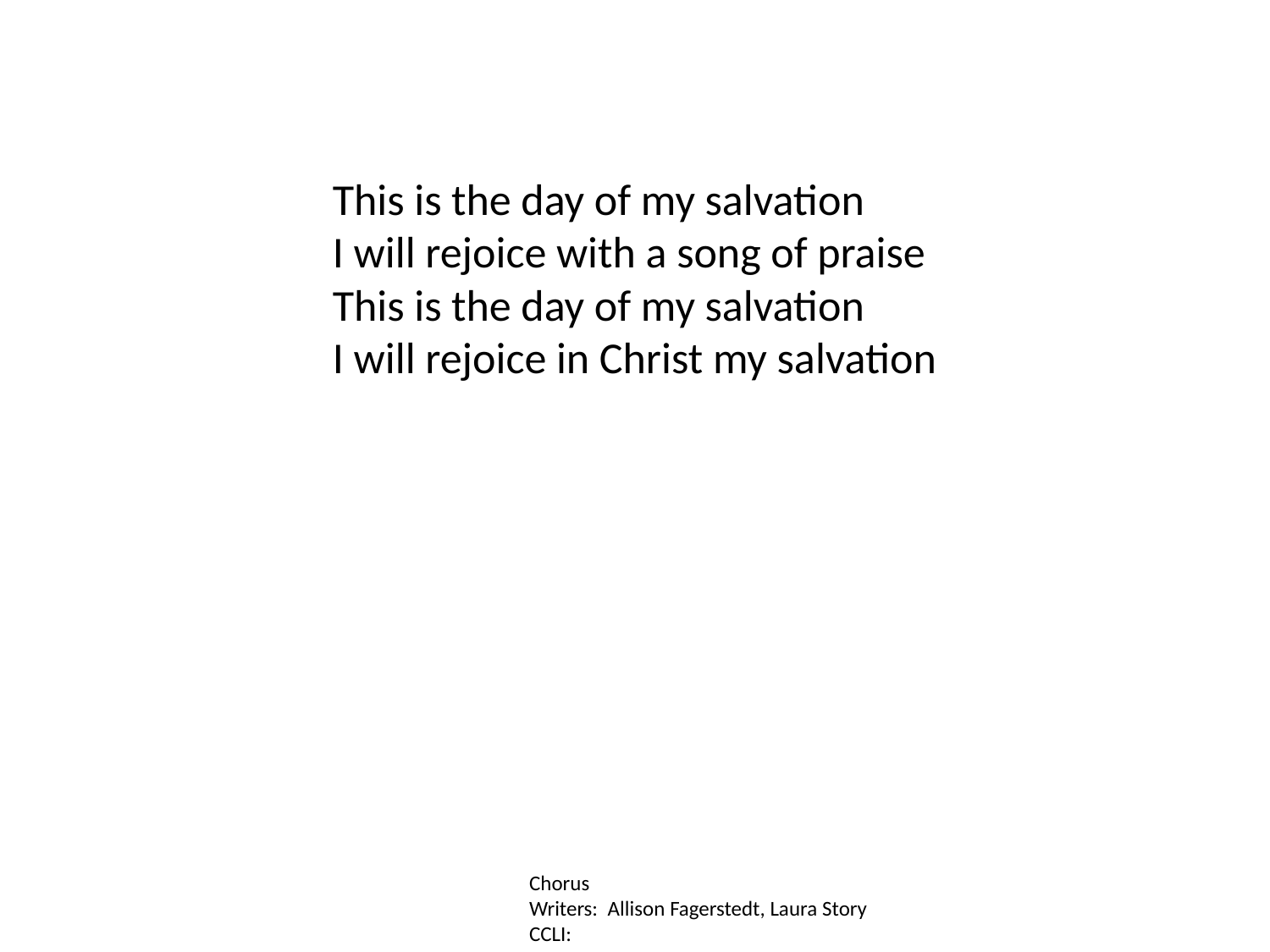

This is the day of my salvation
I will rejoice with a song of praise
This is the day of my salvation
I will rejoice in Christ my salvation

Chorus
Writers:  Allison Fagerstedt, Laura Story
CCLI: